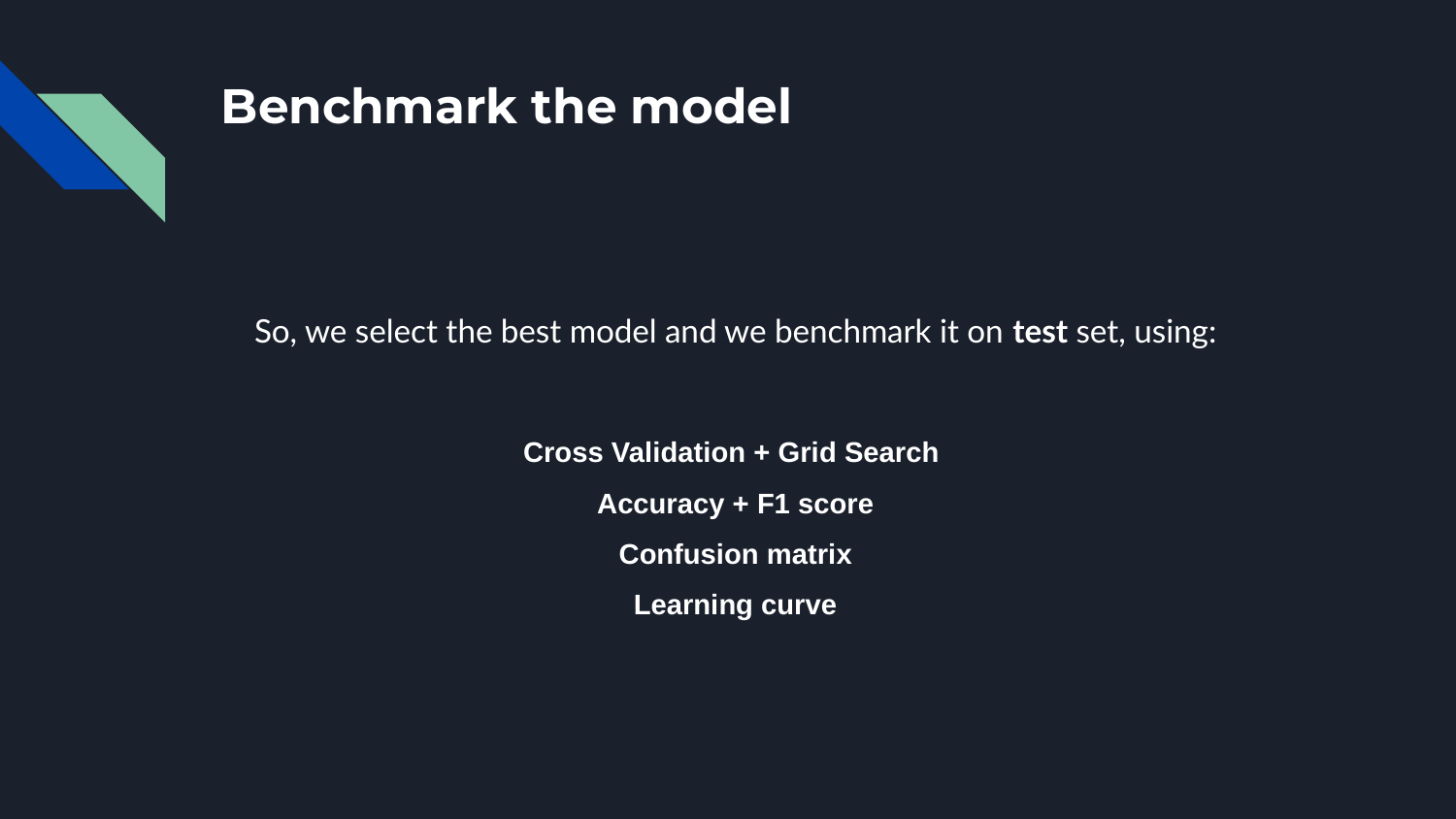

# Benchmark the model
So, we select the best model and we benchmark it on test set, using:

Cross Validation + Grid Search
Accuracy + F1 score
Confusion matrix
Learning curve